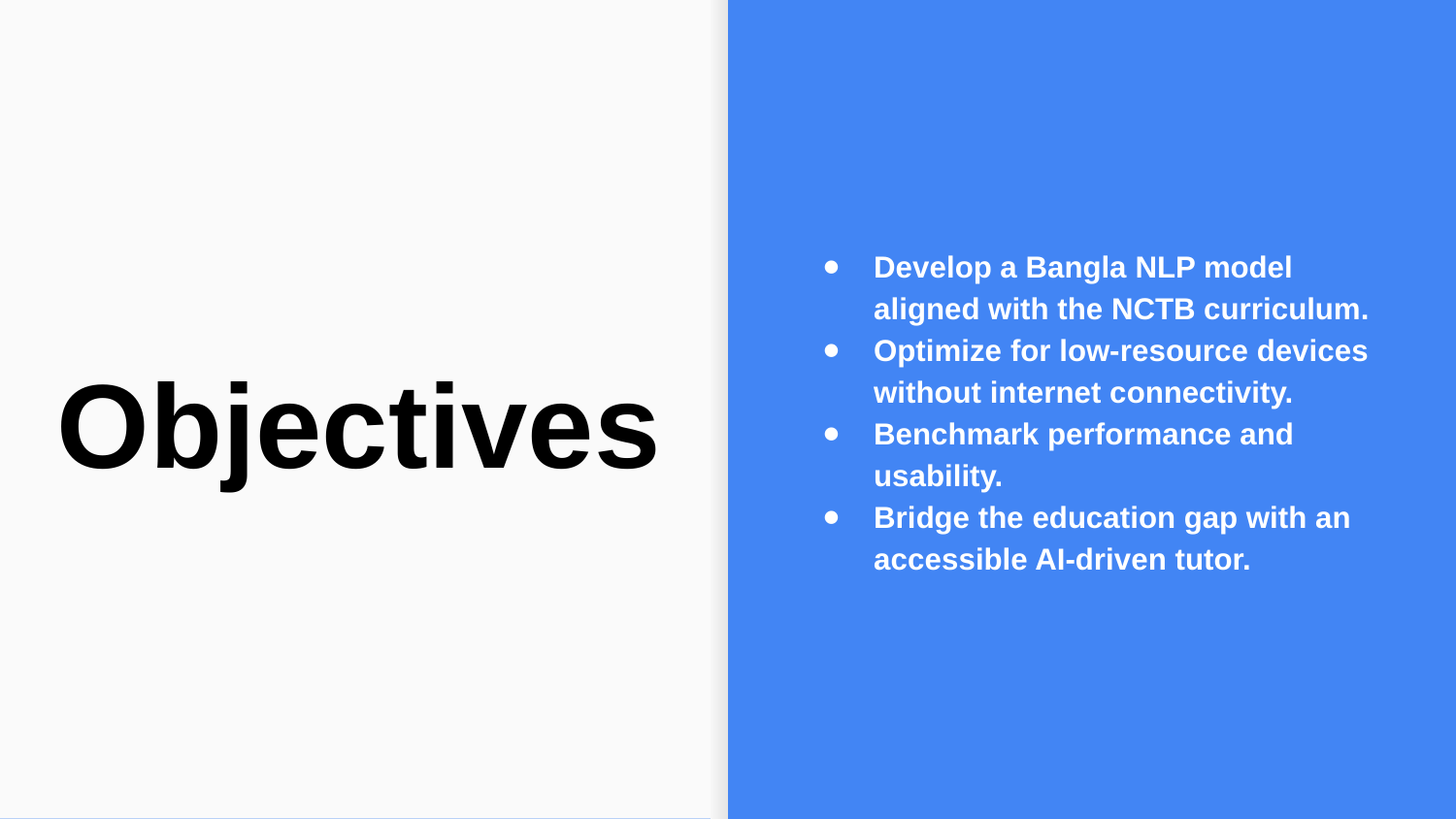

Develop a Bangla NLP model aligned with the NCTB curriculum.
Optimize for low-resource devices without internet connectivity.
Benchmark performance and usability.
Bridge the education gap with an accessible AI-driven tutor.
# Objectives